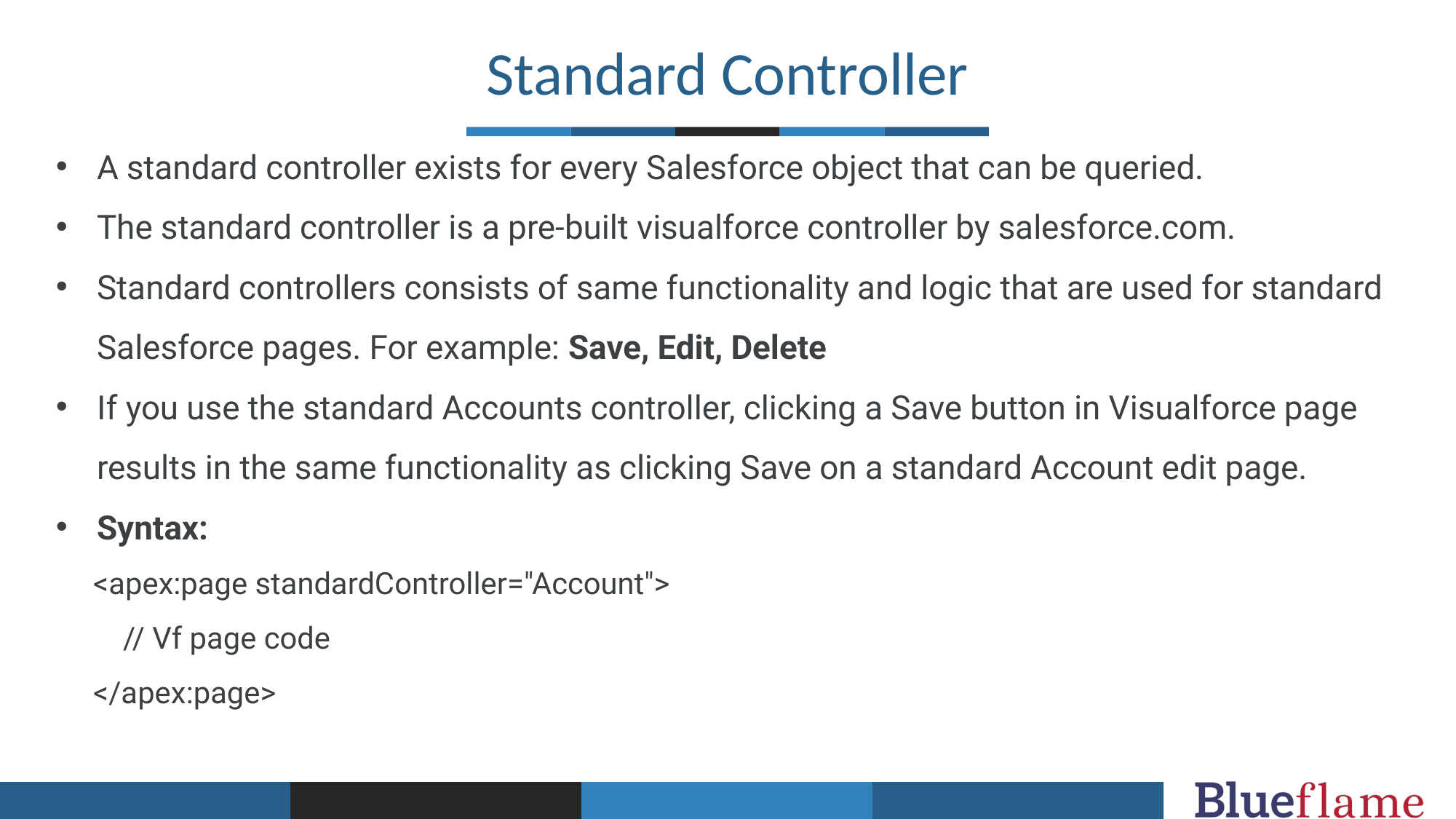

Standard Controller
A standard controller exists for every Salesforce object that can be queried.
The standard controller is a pre-built visualforce controller by salesforce.com.
Standard controllers consists of same functionality and logic that are used for standard Salesforce pages. For example: Save, Edit, Delete
If you use the standard Accounts controller, clicking a Save button in Visualforce page results in the same functionality as clicking Save on a standard Account edit page.
Syntax:
     <apex:page standardController="Account">
         // Vf page code
     </apex:page>